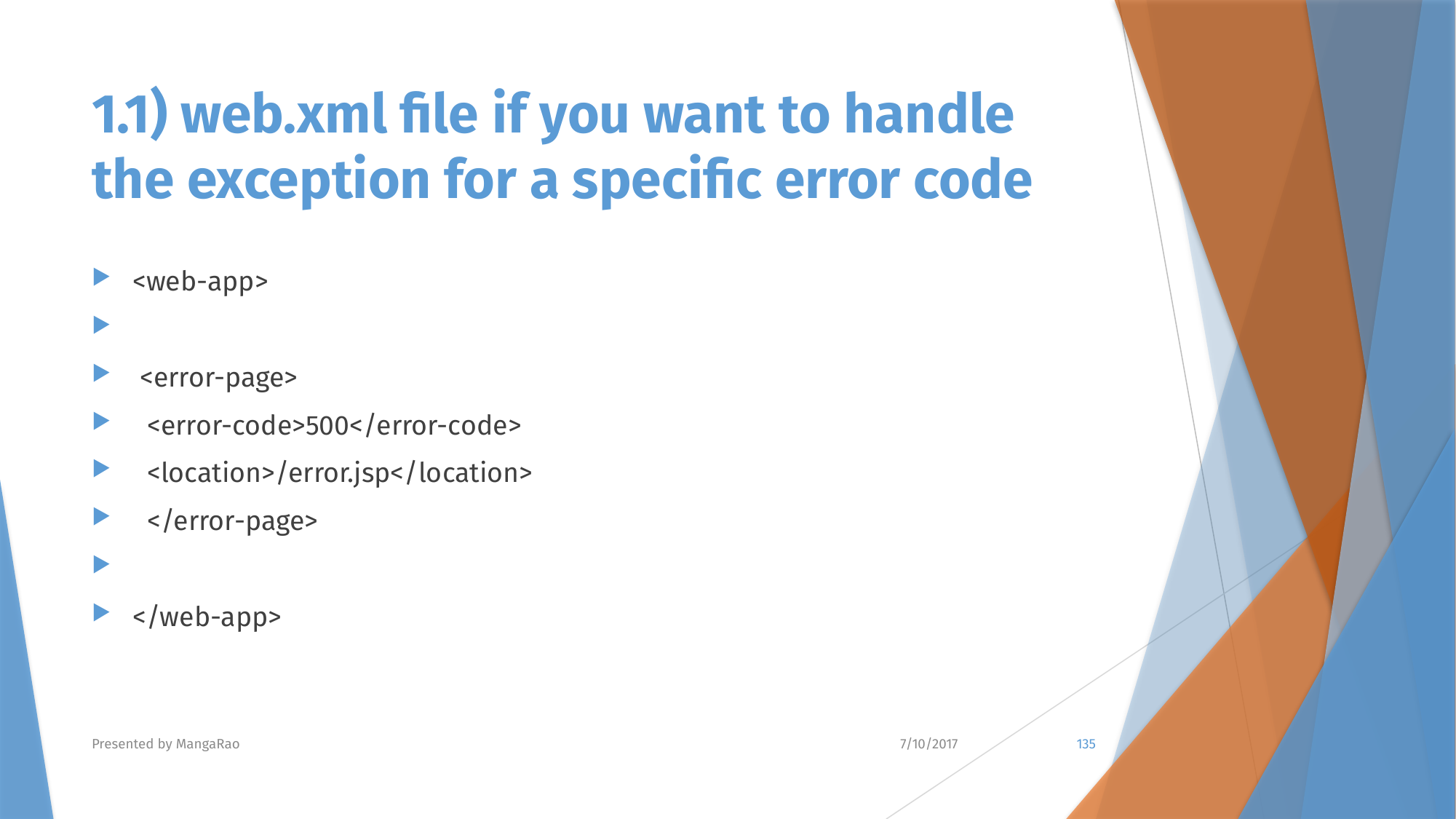

# 1.1) web.xml file if you want to handle the exception for a specific error code
<web-app>

 <error-page>
  <error-code>500</error-code>
  <location>/error.jsp</location>
  </error-page>

</web-app>

Presented by MangaRao
7/10/2017
135